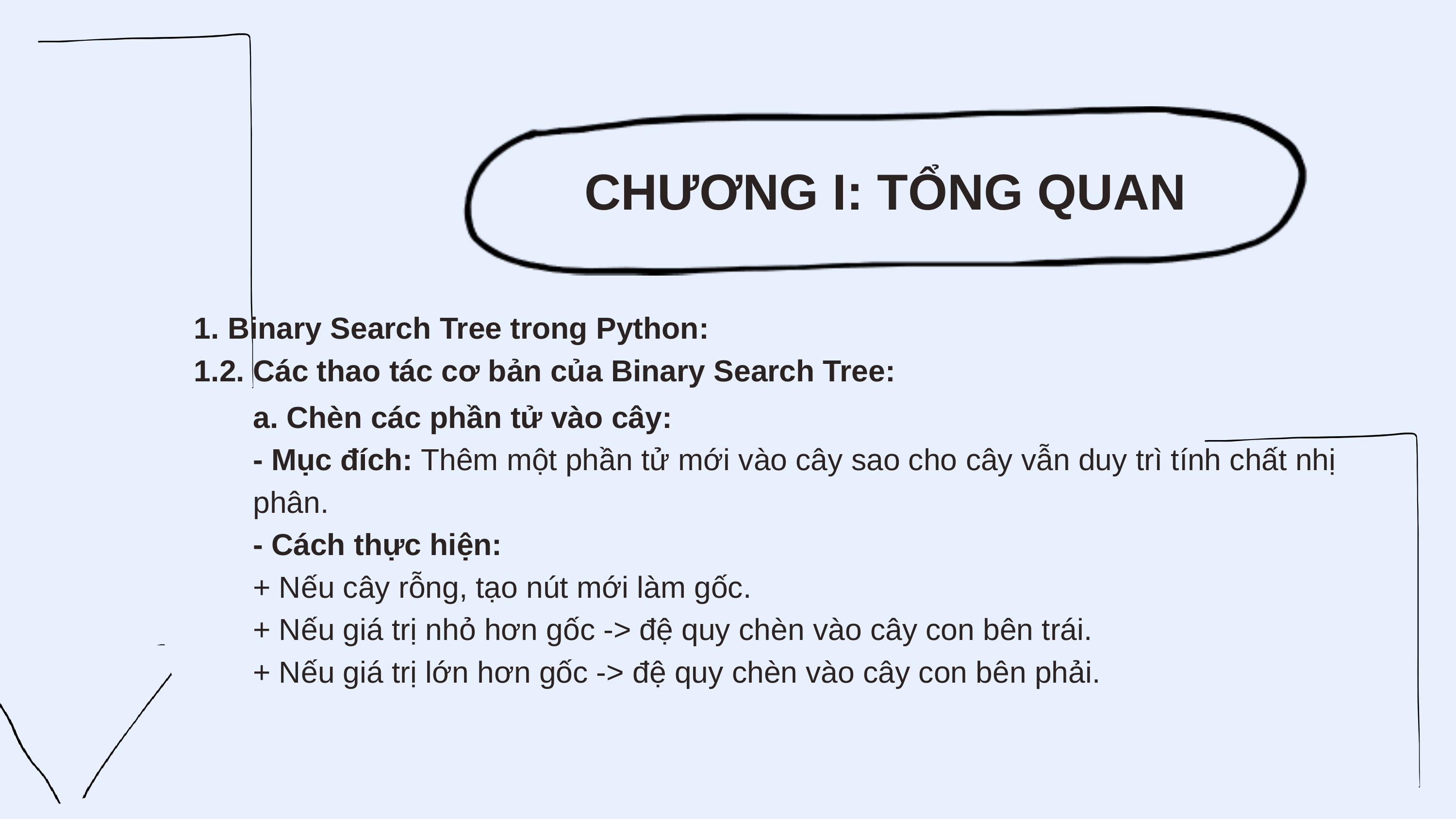

CHƯƠNG I: TỔNG QUAN
1. Binary Search Tree trong Python:
1.2. Các thao tác cơ bản của Binary Search Tree:
a. Chèn các phần tử vào cây:
- Mục đích: Thêm một phần tử mới vào cây sao cho cây vẫn duy trì tính chất nhị phân.
- Cách thực hiện:
+ Nếu cây rỗng, tạo nút mới làm gốc.
+ Nếu giá trị nhỏ hơn gốc -> đệ quy chèn vào cây con bên trái.
+ Nếu giá trị lớn hơn gốc -> đệ quy chèn vào cây con bên phải.